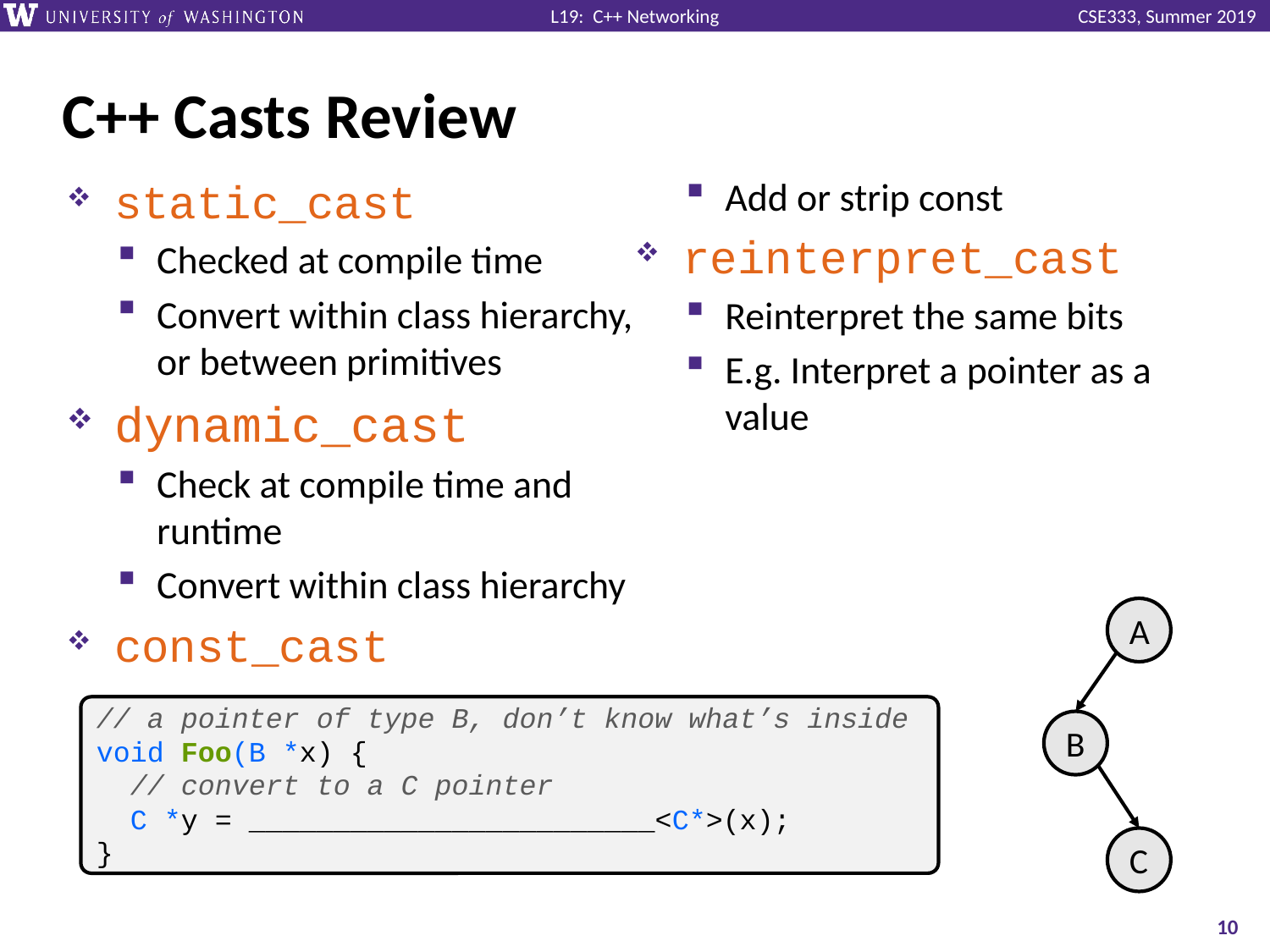

# C++ Casts Review
static_cast
Checked at compile time
Convert within class hierarchy, or between primitives
dynamic_cast
Check at compile time and runtime
Convert within class hierarchy
const_cast
Add or strip const
reinterpret_cast
Reinterpret the same bits
E.g. Interpret a pointer as a value
A
// a pointer of type B, don’t know what’s inside
void Foo(B *x) {
  // convert to a C pointer
  C *y = ________________________<C*>(x);
}

B
C
10